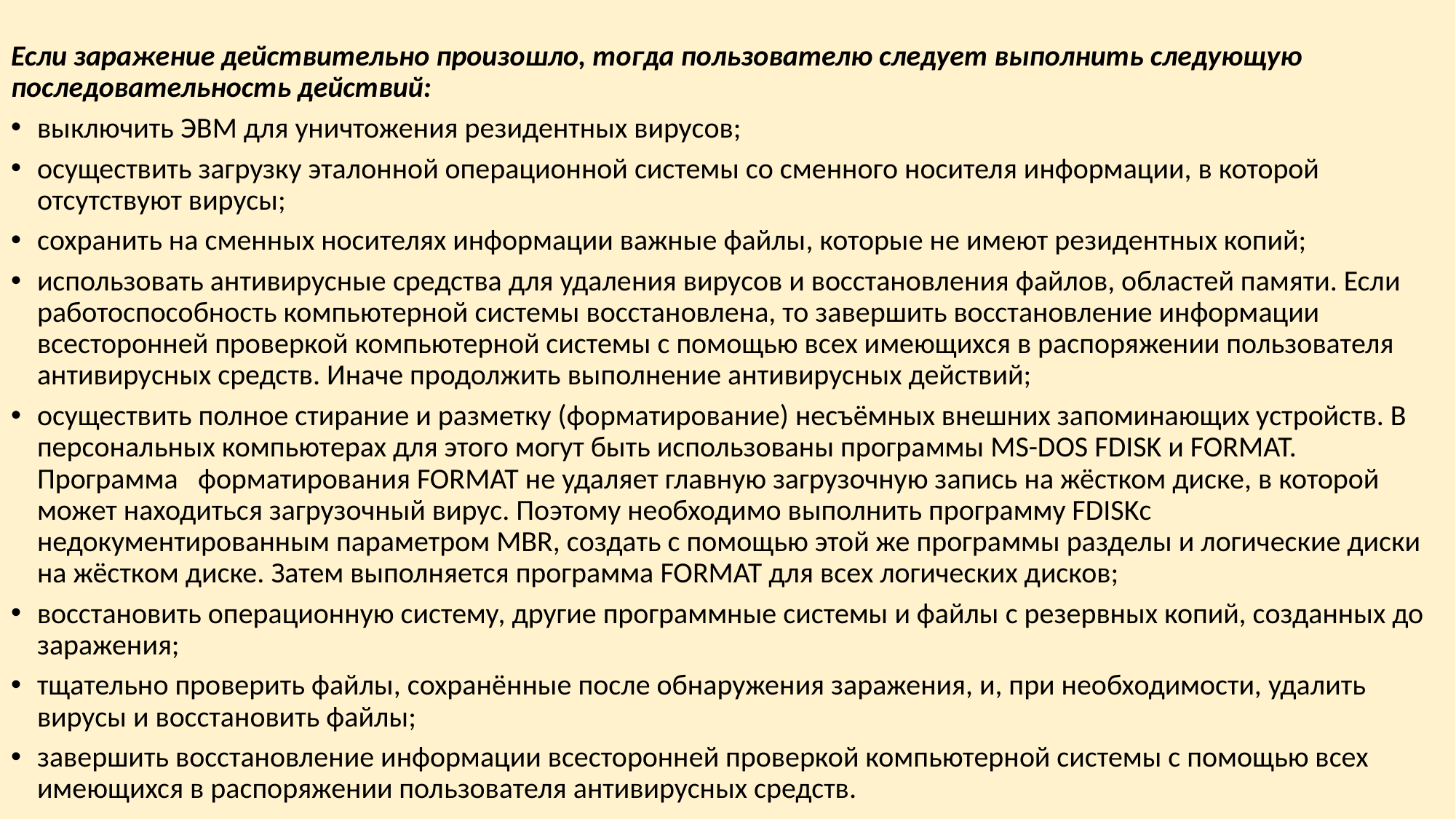

Если заражение действительно произошло, тогда пользователю следует выполнить следующую последовательность действий:
выключить ЭВМ для уничтожения резидентных вирусов;
осуществить загрузку эталонной операционной системы со сменного носителя информации, в которой отсутствуют вирусы;
сохранить на сменных носителях информации важные файлы, которые не имеют резидентных копий;
использовать антивирусные средства для удаления вирусов и восстановления файлов, областей памяти. Если работоспособность компьютерной системы восстановлена, то завершить восстановление информации всесторонней проверкой компьютерной системы с помощью всех имеющихся в распоряжении пользователя антивирусных средств. Иначе продолжить выполнение антивирусных действий;
осуществить полное стирание и разметку (форматирование) несъёмных внешних запоминающих устройств. В персональных компьютерах для этого могут быть использованы программы MS-DOS FDISK и FORMAT. Программа   форматирования FORMAT не удаляет главную загрузочную запись на жёстком диске, в которой может находиться загрузочный вирус. Поэтому необходимо выполнить программу FDISKс недокументированным параметром MBR, создать с помощью этой же программы разделы и логические диски на жёстком диске. Затем выполняется программа FORMAT для всех логических дисков;
восстановить операционную систему, другие программные системы и файлы с резервных копий, созданных до заражения;
тщательно проверить файлы, сохранённые после обнаружения заражения, и, при необходимости, удалить вирусы и восстановить файлы;
завершить восстановление информации всесторонней проверкой компьютерной системы с помощью всех имеющихся в распоряжении пользователя антивирусных средств.